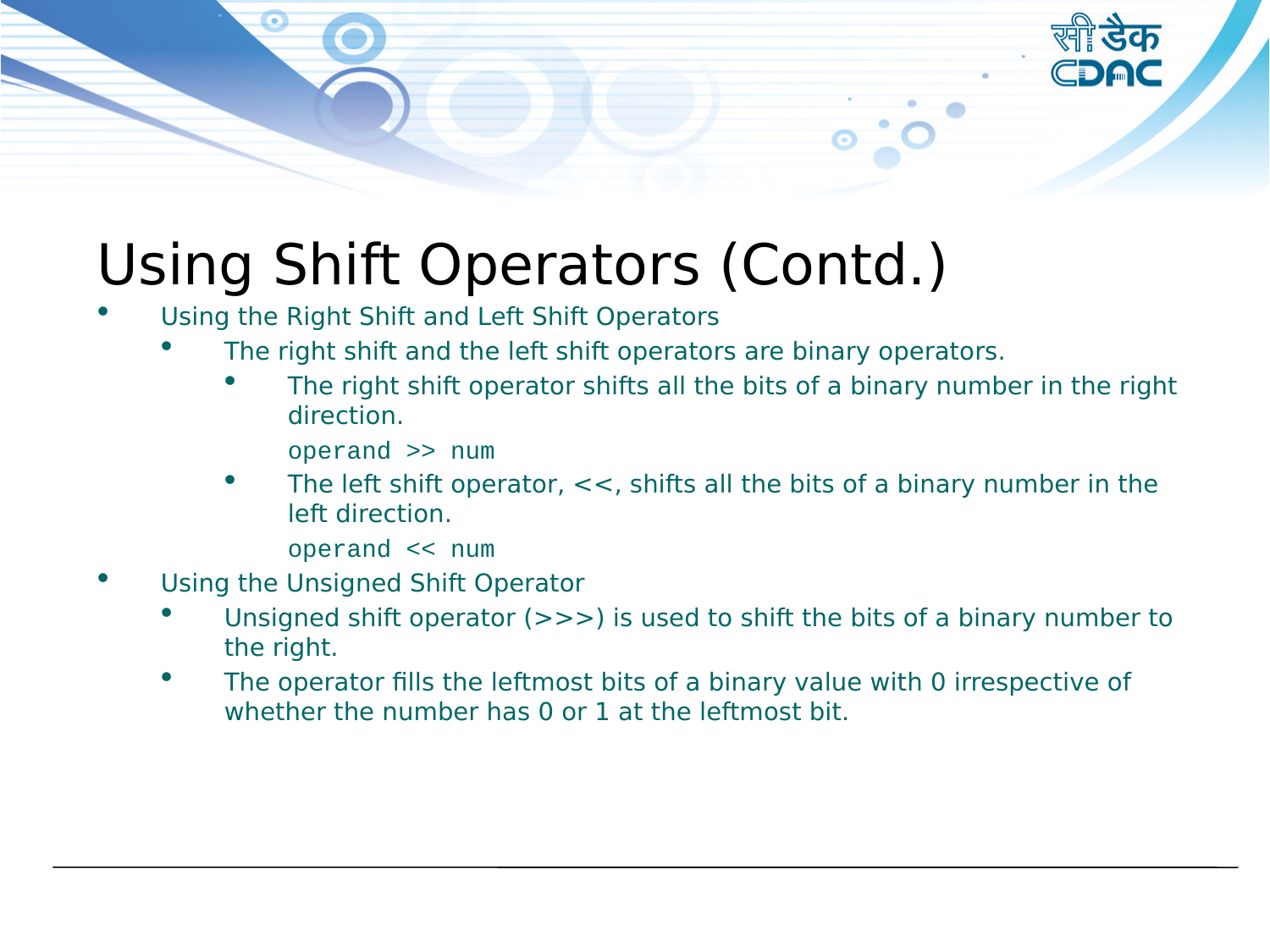

Using Shift Operators (Contd.)
Using the Right Shift and Left Shift Operators
The right shift and the left shift operators are binary operators.
The right shift operator shifts all the bits of a binary number in the right direction.
operand >> num
The left shift operator, <<, shifts all the bits of a binary number in the left direction.
operand << num
Using the Unsigned Shift Operator
Unsigned shift operator (>>>) is used to shift the bits of a binary number to the right.
The operator fills the leftmost bits of a binary value with 0 irrespective of whether the number has 0 or 1 at the leftmost bit.